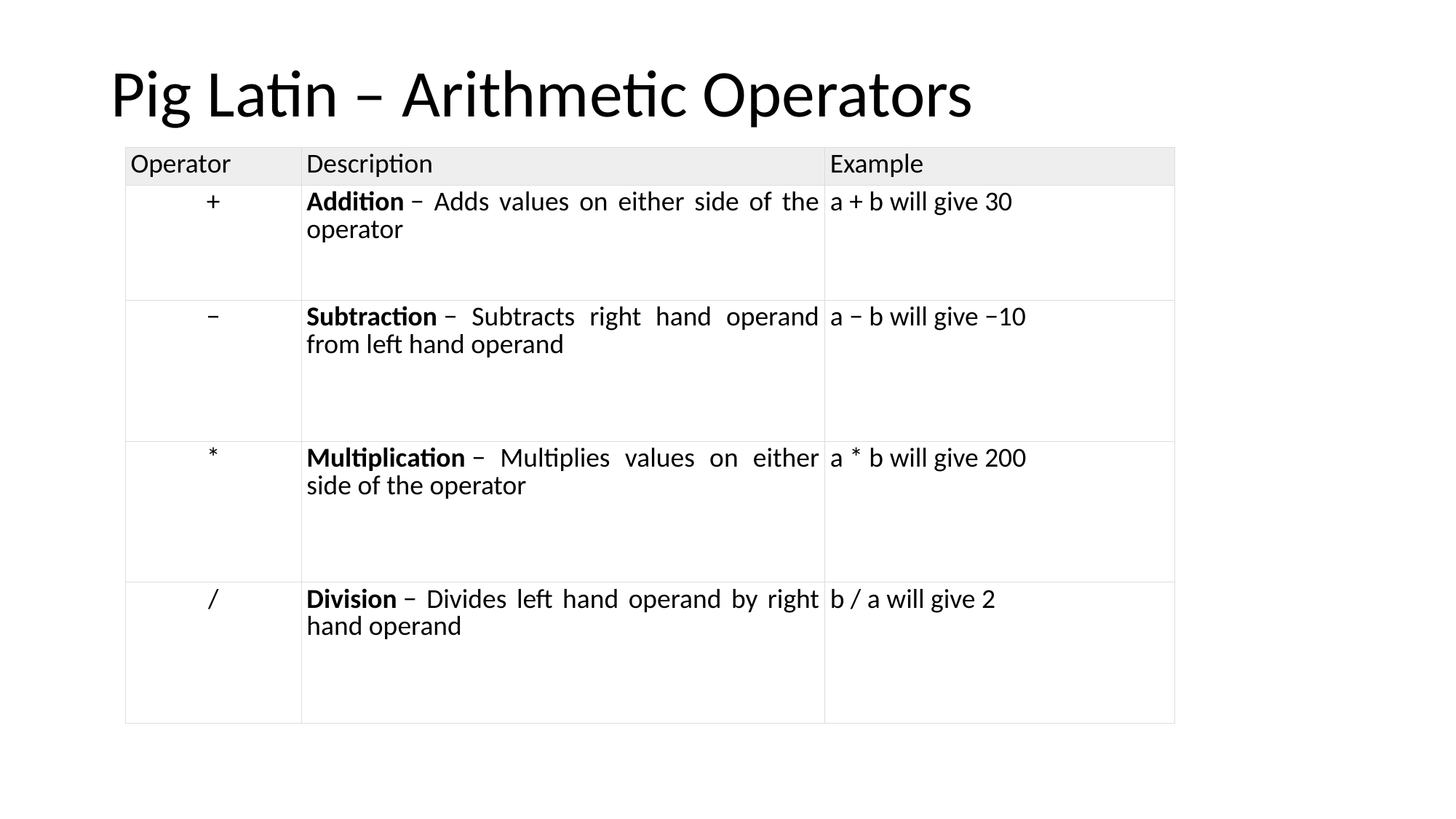

# Pig Latin – Arithmetic Operators
| Operator | Description | Example |
| --- | --- | --- |
| + | Addition − Adds values on either side of the operator | a + b will give 30 |
| − | Subtraction − Subtracts right hand operand from left hand operand | a − b will give −10 |
| \* | Multiplication − Multiplies values on either side of the operator | a \* b will give 200 |
| / | Division − Divides left hand operand by right hand operand | b / a will give 2 |